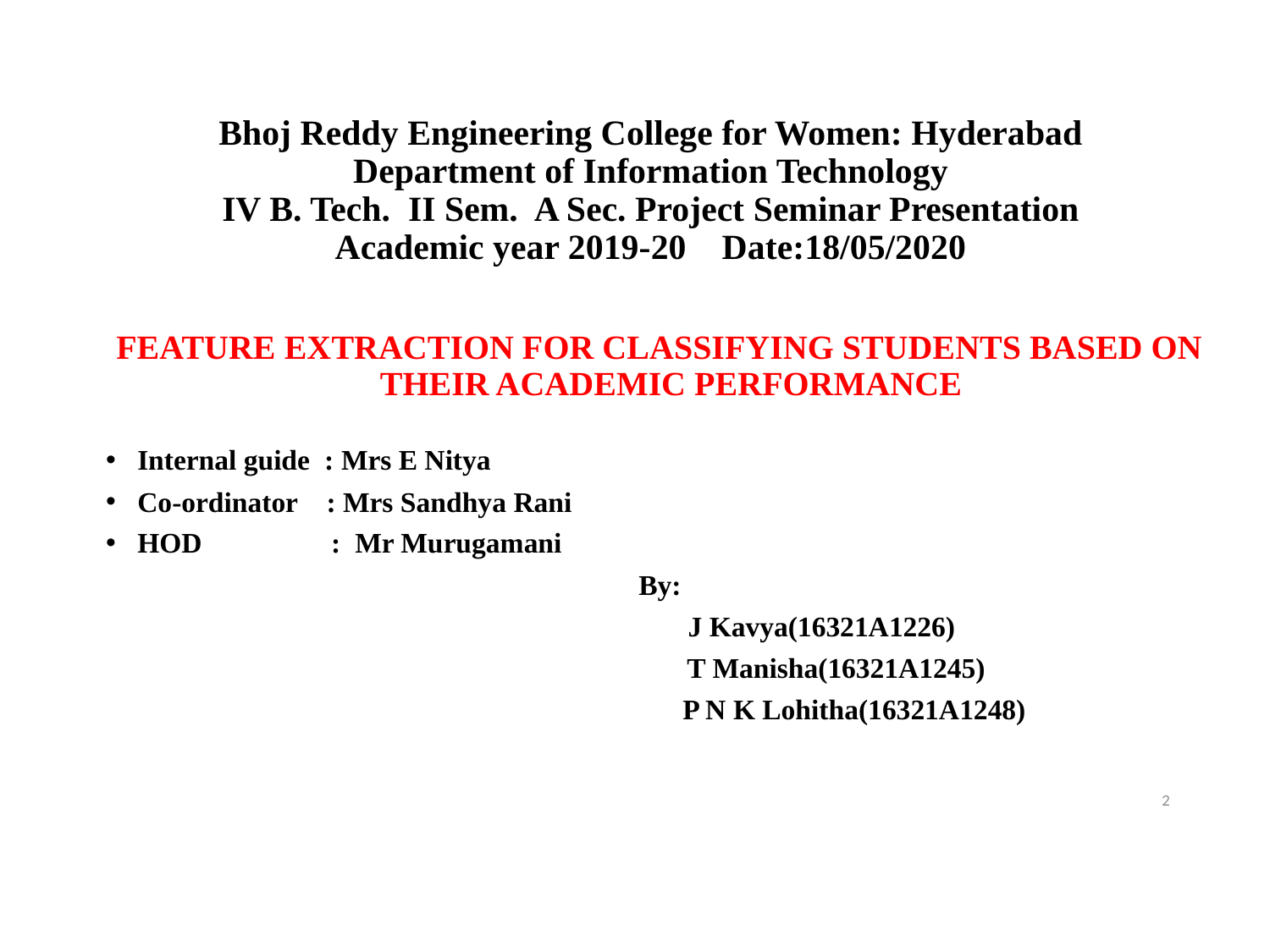

Bhoj Reddy Engineering College for Women: Hyderabad
Department of Information Technology
IV B. Tech.  II Sem.  A Sec. Project Seminar Presentation
Academic year 2019-20    Date:18/05/2020
FEATURE EXTRACTION FOR CLASSIFYING STUDENTS BASED ON THEIR ACADEMIC PERFORMANCE

Internal guide  : Mrs E Nitya
Co-ordinator    : Mrs Sandhya Rani
HOD                  :  Mr Murugamani
By:
                                             J Kavya(16321A1226)
                                                 T Manisha(16321A1245)
                                                       P N K Lohitha(16321A1248)

2